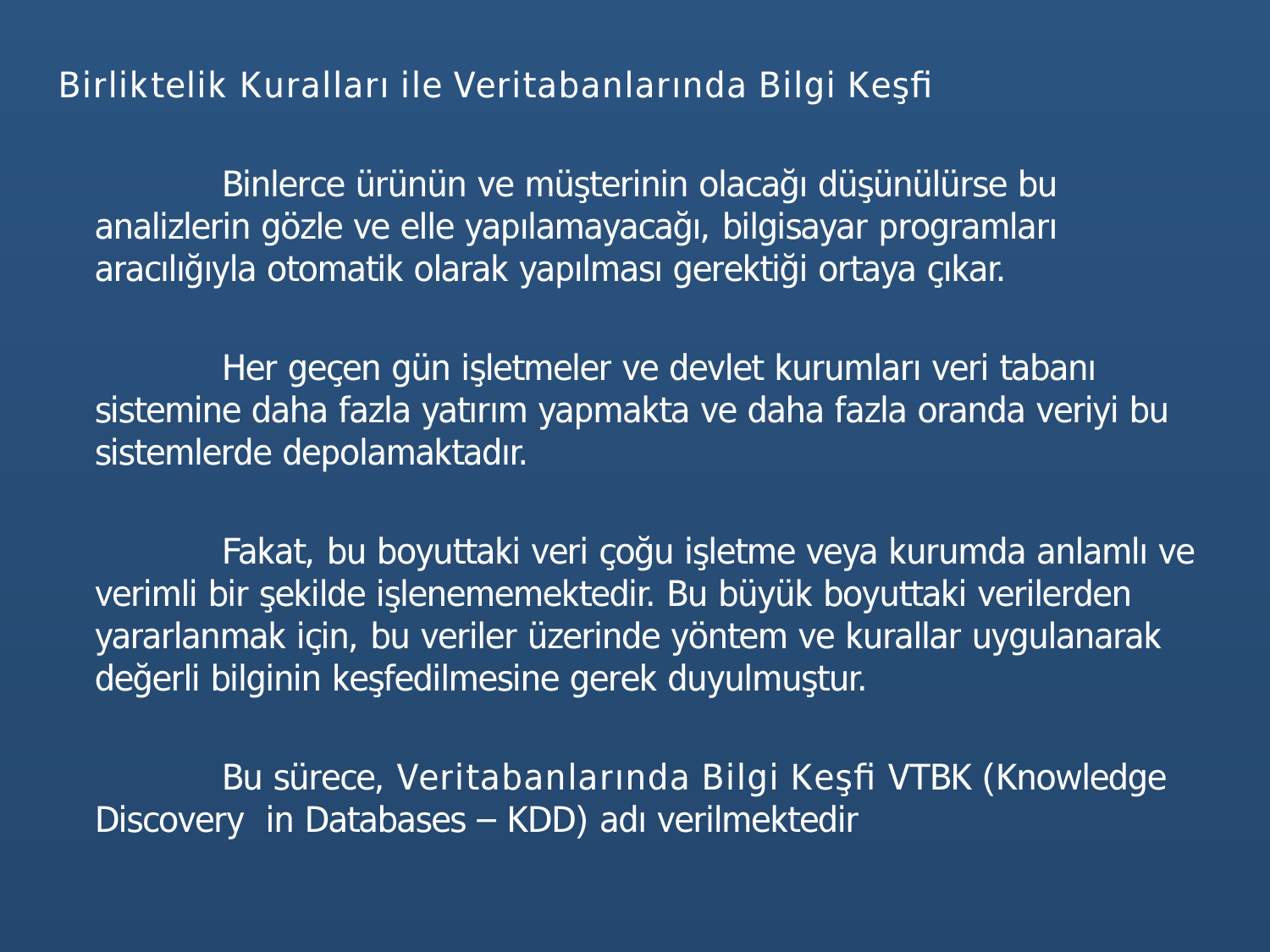

Birliktelik Kuralları ile Veritabanlarında Bilgi Keşfi

     	Binlerce ürünün ve müşterinin olacağı düşünülürse bu analizlerin gözle ve elle yapılamayacağı, bilgisayar programları aracılığıyla otomatik olarak yapılması gerektiği ortaya çıkar.

    		Her geçen gün işletmeler ve devlet kurumları veri tabanı sistemine daha fazla yatırım yapmakta ve daha fazla oranda veriyi bu sistemlerde depolamaktadır.

      	Fakat, bu boyuttaki veri çoğu işletme veya kurumda anlamlı ve verimli bir şekilde işlenememektedir. Bu büyük boyuttaki verilerden yararlanmak için, bu veriler üzerinde yöntem ve kurallar uygulanarak değerli bilginin keşfedilmesine gerek duyulmuştur.

      	Bu sürece, Veritabanlarında Bilgi Keşfi VTBK (Knowledge Discovery  in Databases – KDD) adı verilmektedir